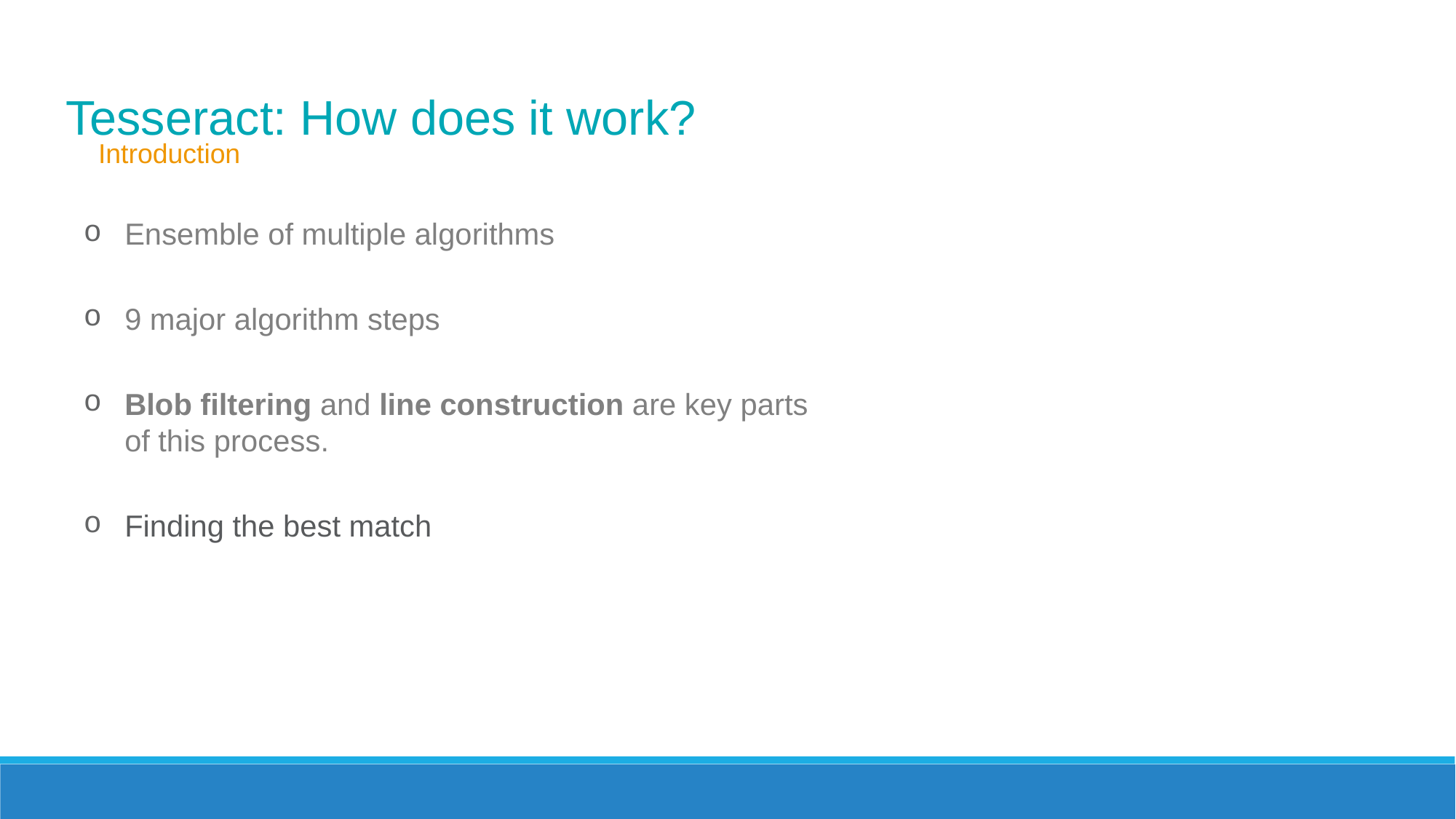

Tesseract: How does it work?
Introduction

Ensemble of multiple algorithms

9 major algorithm steps

Blob filtering and line construction are key parts of this process.

Finding the best match